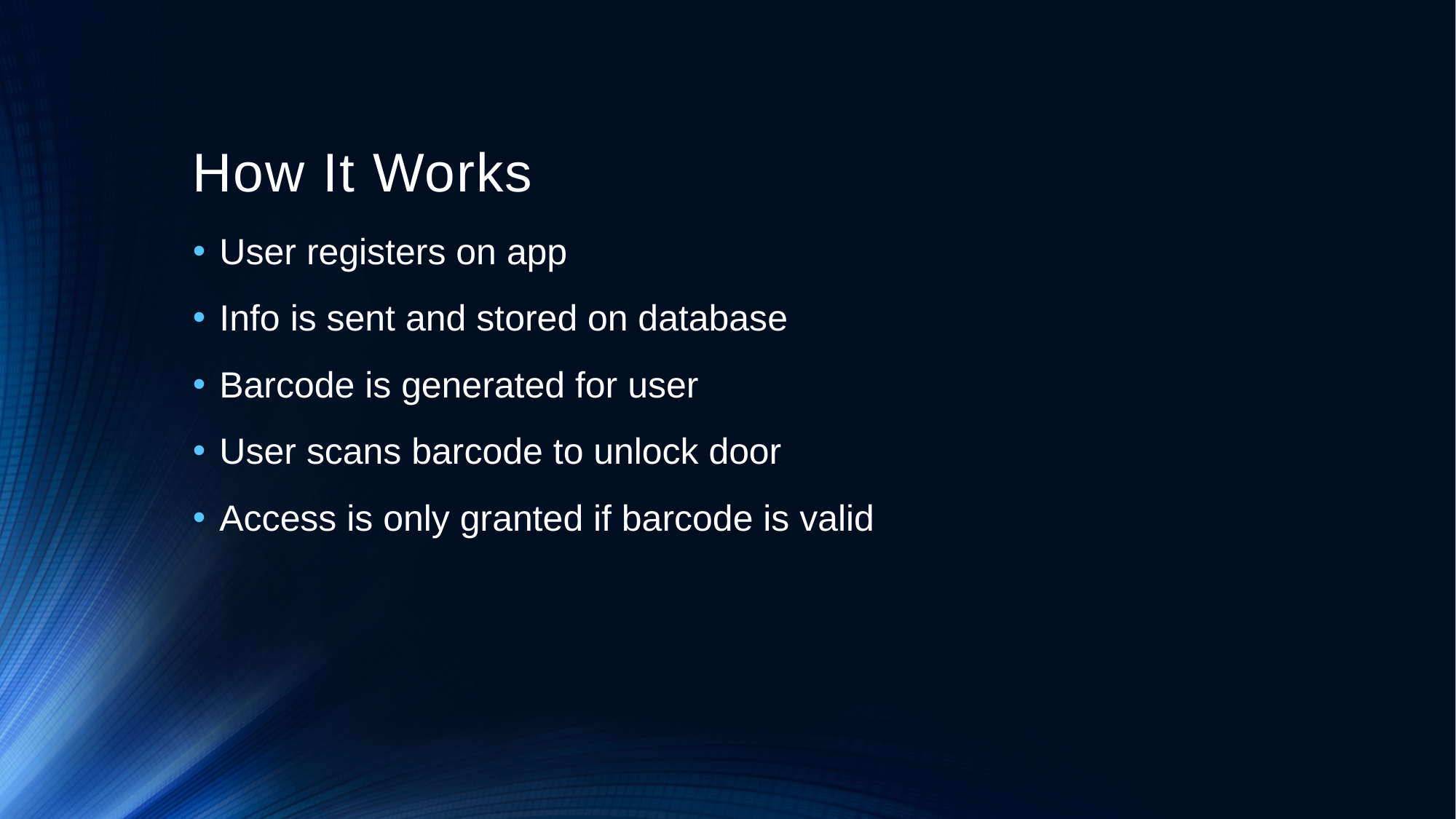

# How It Works
User registers on app
Info is sent and stored on database
Barcode is generated for user
User scans barcode to unlock door
Access is only granted if barcode is valid